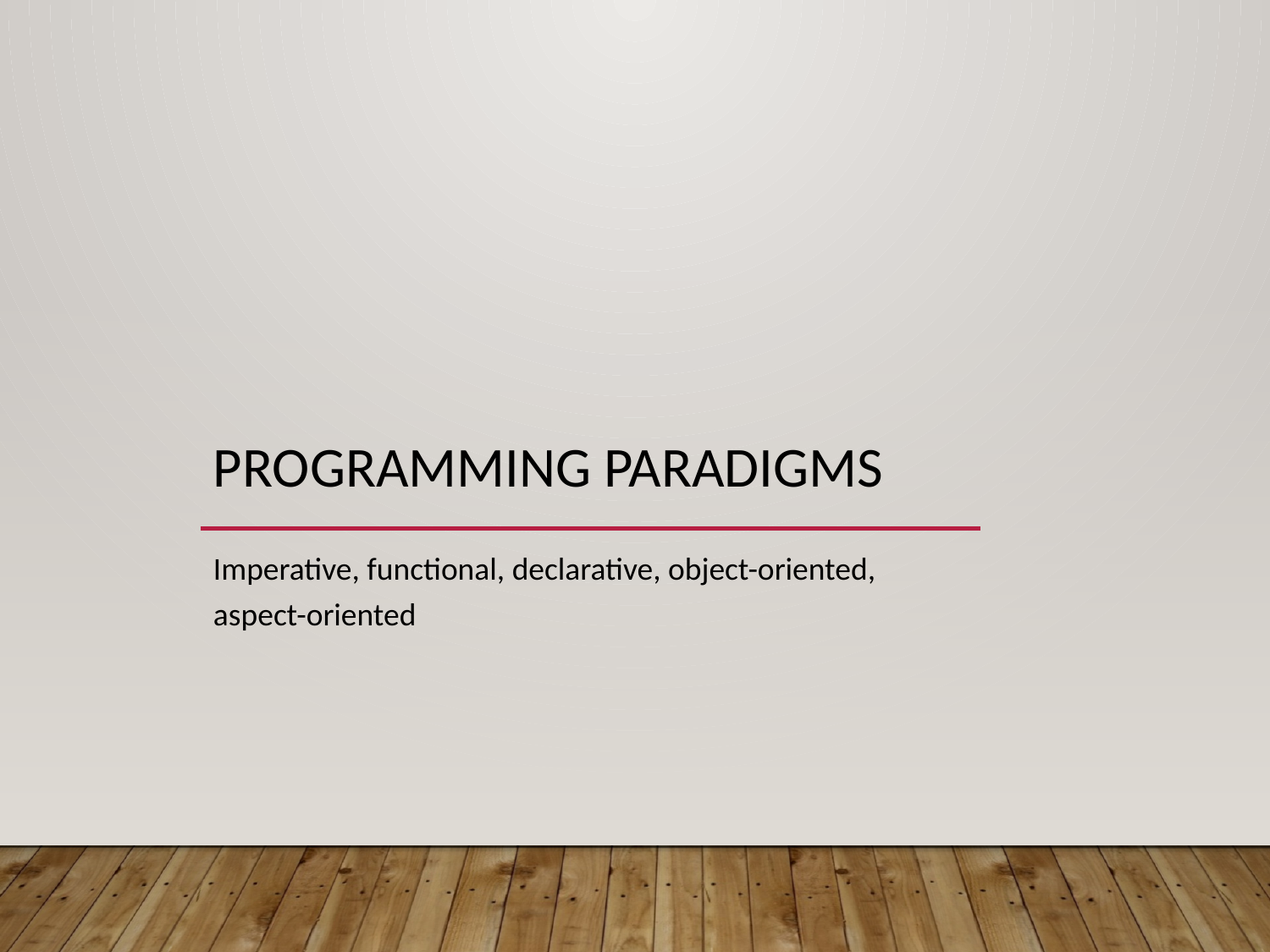

# Programming Paradigms
Imperative, functional, declarative, object-oriented, aspect-oriented